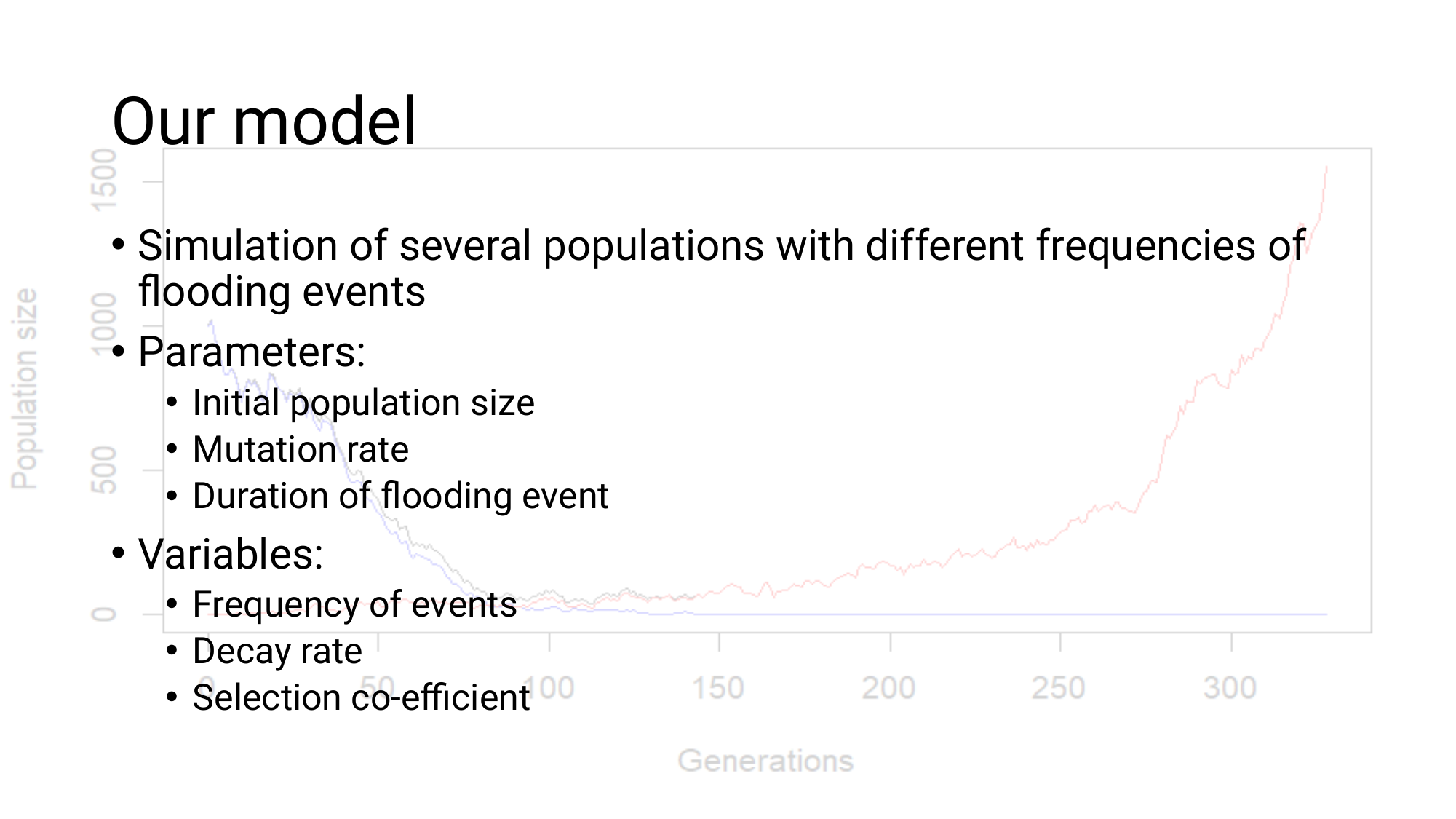

# Our model
Simulation of several populations with different frequencies of flooding events
Parameters:
Initial population size
Mutation rate
Duration of flooding event
Variables:
Frequency of events
Decay rate
Selection co-efficient